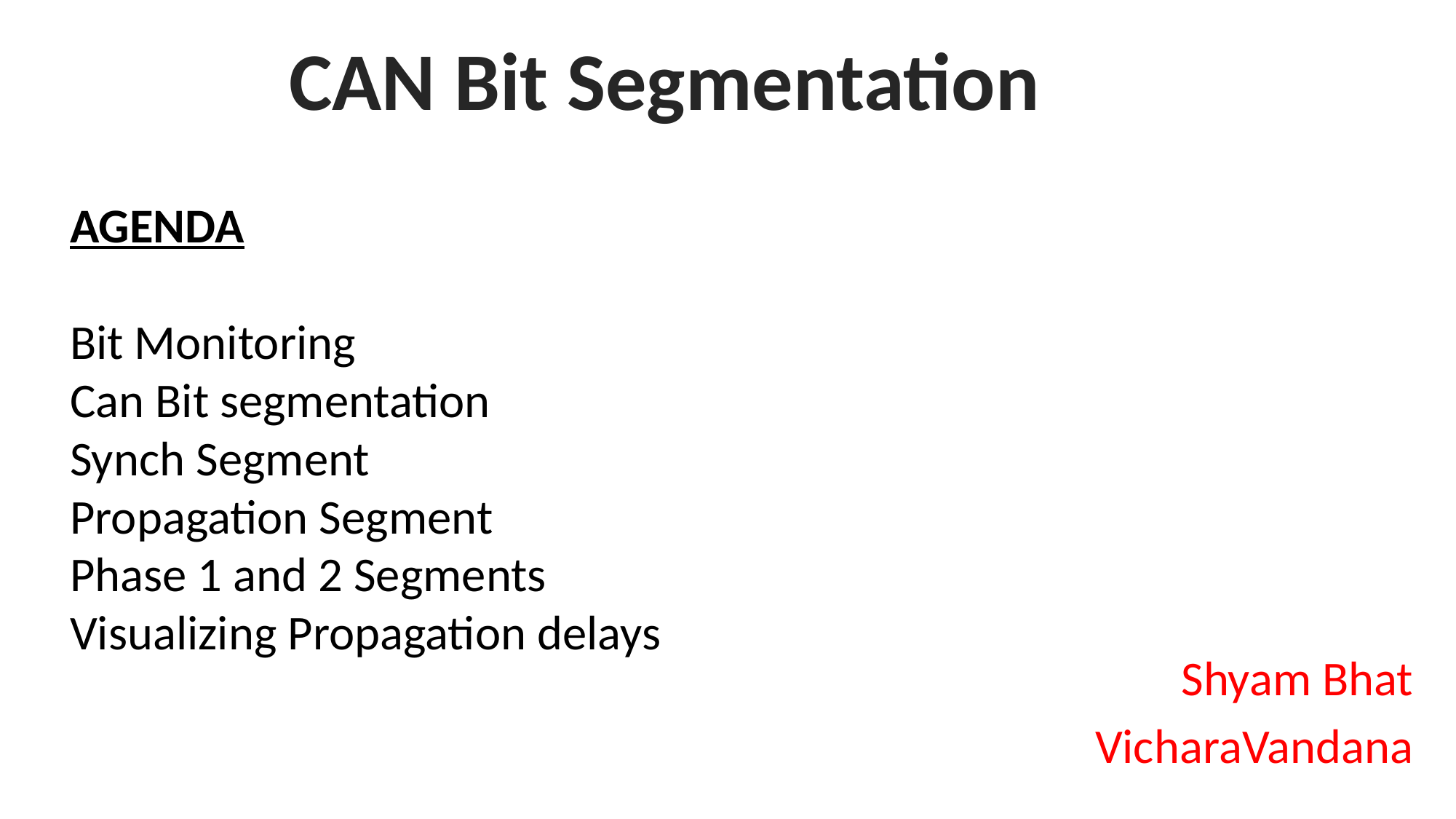

CAN Bit Segmentation
AGENDA

Bit Monitoring
Can Bit segmentation
Synch Segment
Propagation Segment
Phase 1 and 2 Segments
Visualizing Propagation delays

Shyam Bhat
VicharaVandana